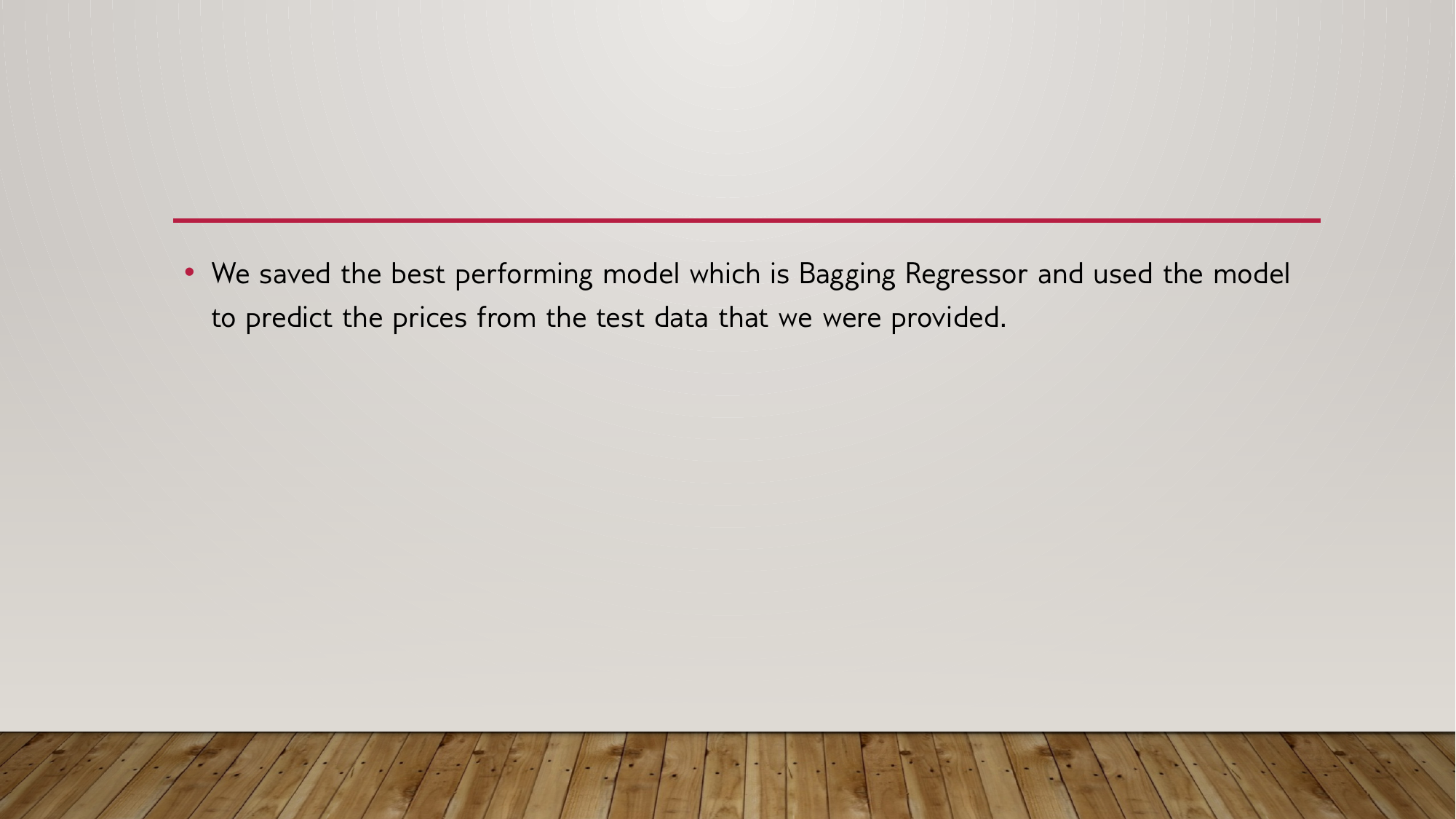

We saved the best performing model which is Bagging Regressor and used the model to predict the prices from the test data that we were provided.